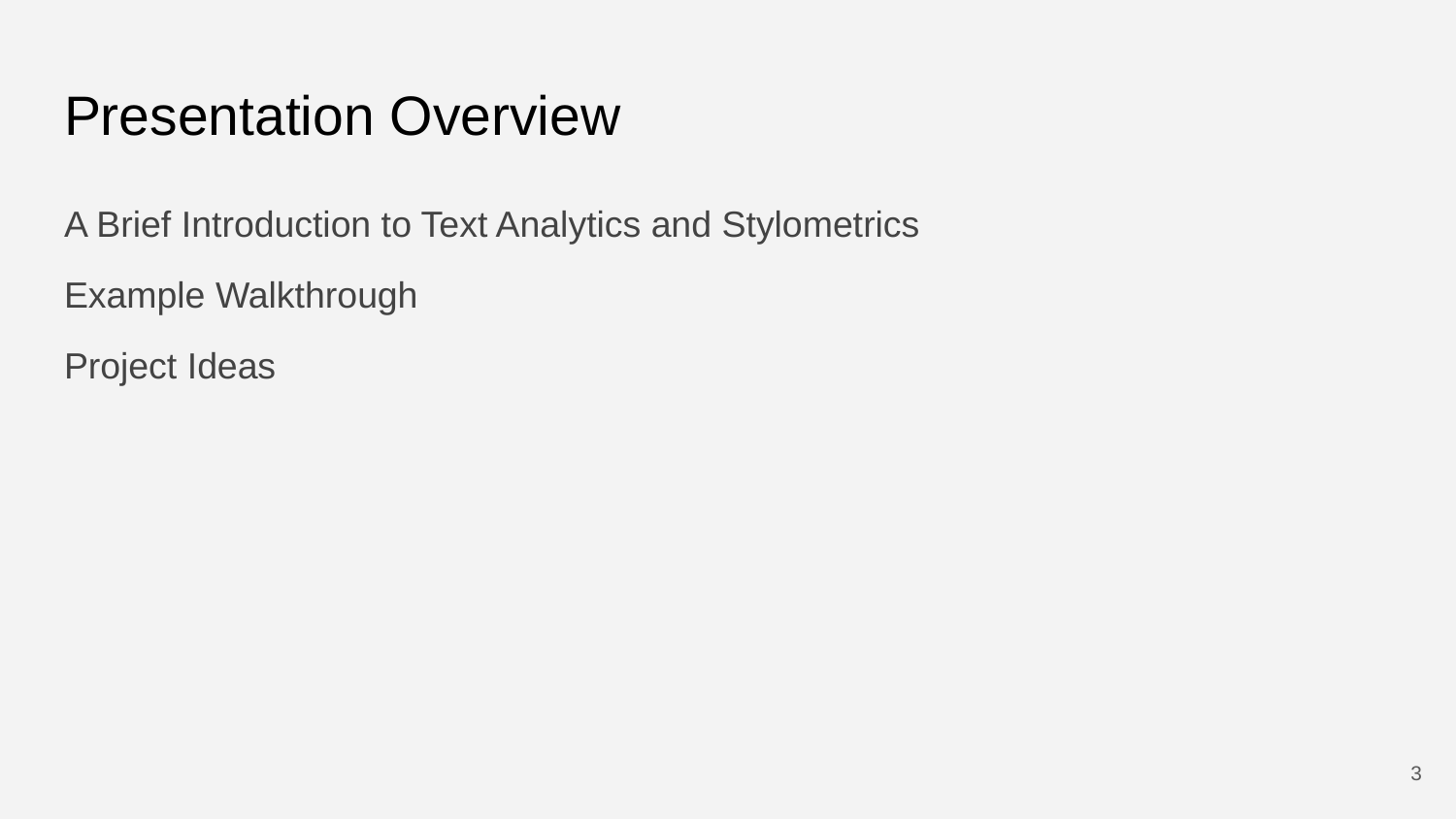

# Presentation Overview
A Brief Introduction to Text Analytics and Stylometrics
Example Walkthrough
Project Ideas

3